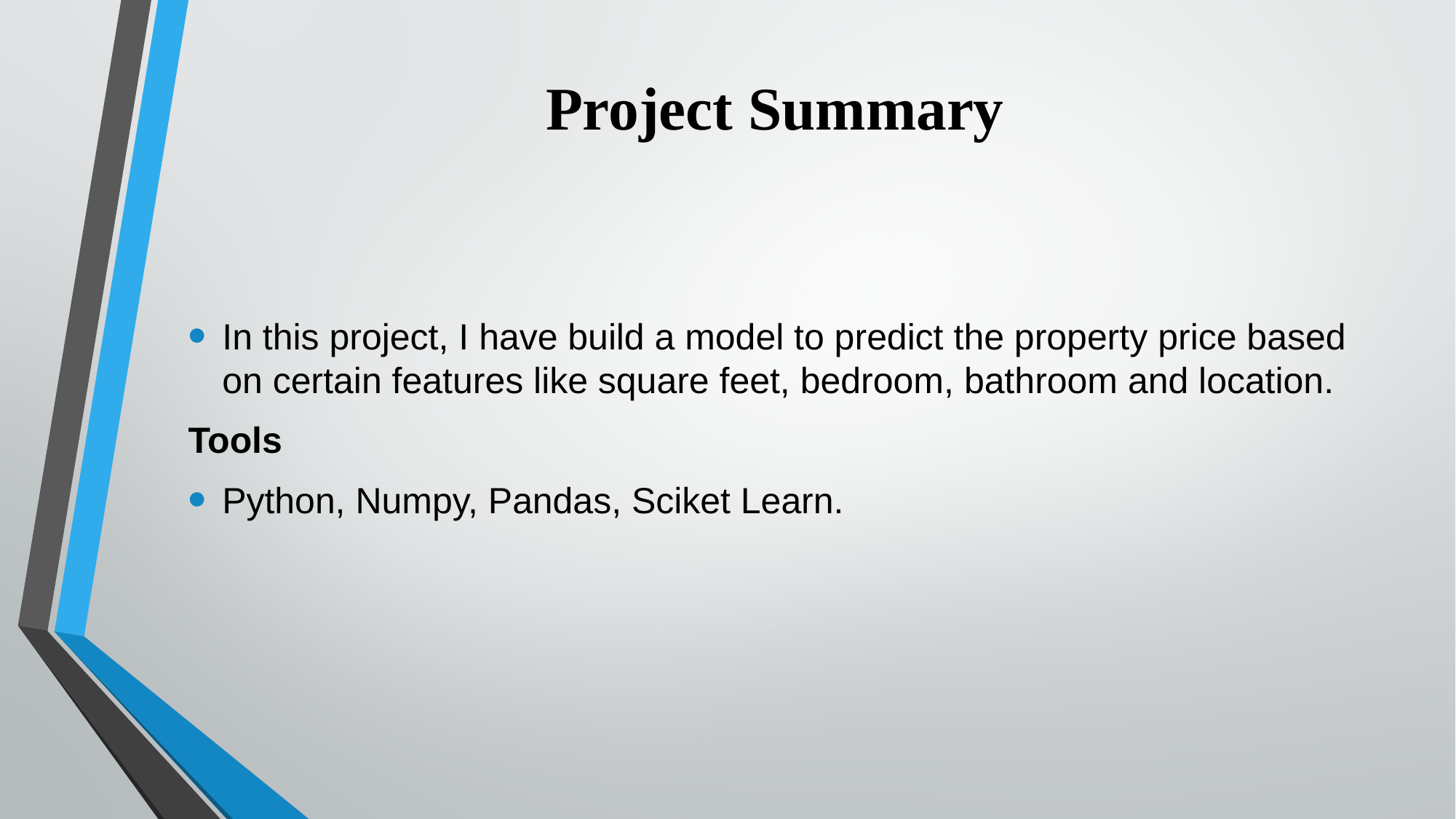

# Project Summary
In this project, I have build a model to predict the property price based on certain features like square feet, bedroom, bathroom and location.
Tools
Python, Numpy, Pandas, Sciket Learn.